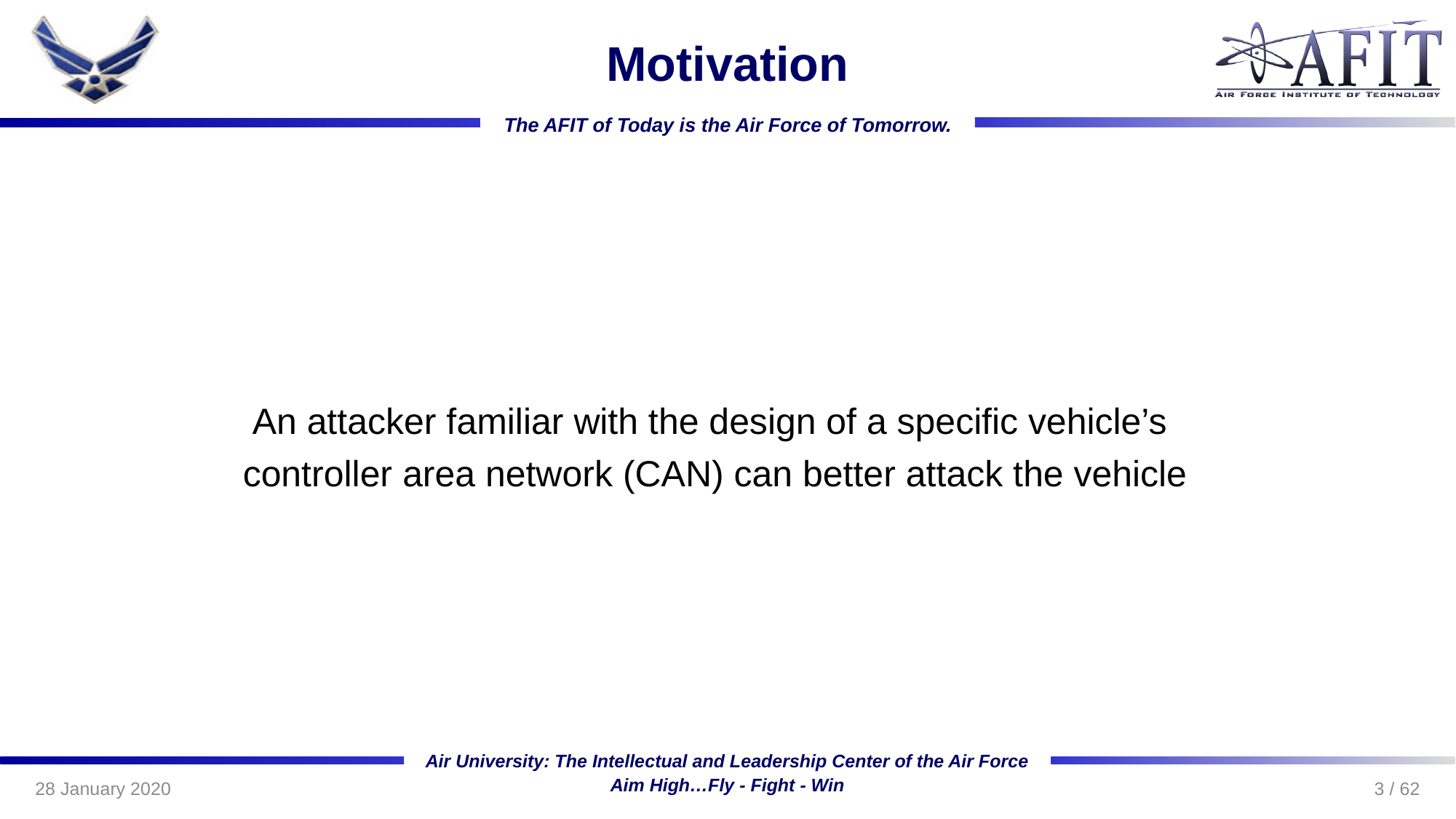

# Motivation
An attacker familiar with the design of a specific vehicle’s
controller area network (CAN) can better attack the vehicle
3 / 62